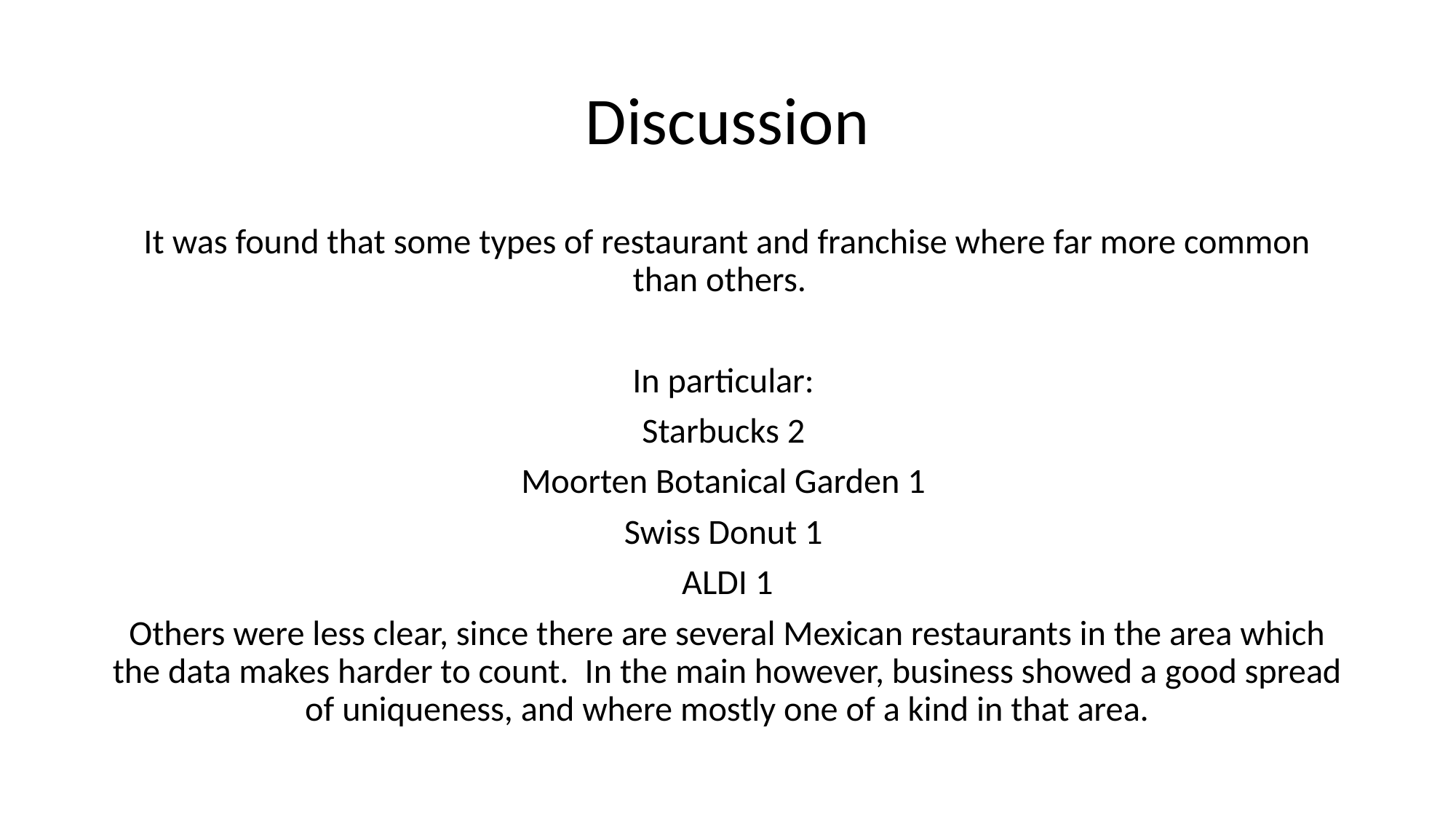

# Discussion
It was found that some types of restaurant and franchise where far more common than others.

In particular:
Starbucks 2
Moorten Botanical Garden 1
Swiss Donut 1
ALDI 1
Others were less clear, since there are several Mexican restaurants in the area which the data makes harder to count.  In the main however, business showed a good spread of uniqueness, and where mostly one of a kind in that area.